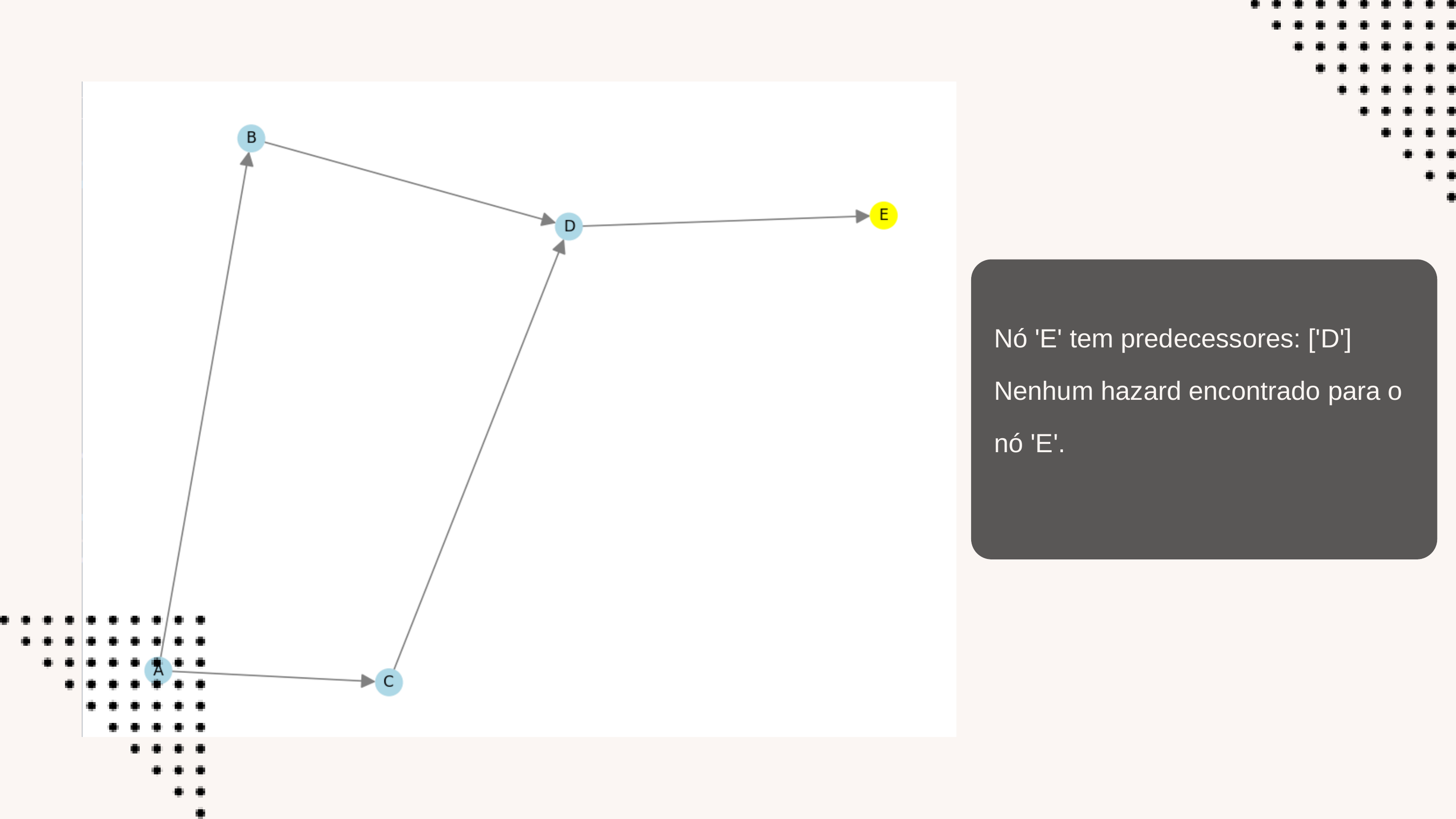

Nó 'E' tem predecessores: ['D']
Nenhum hazard encontrado para o nó 'E'.